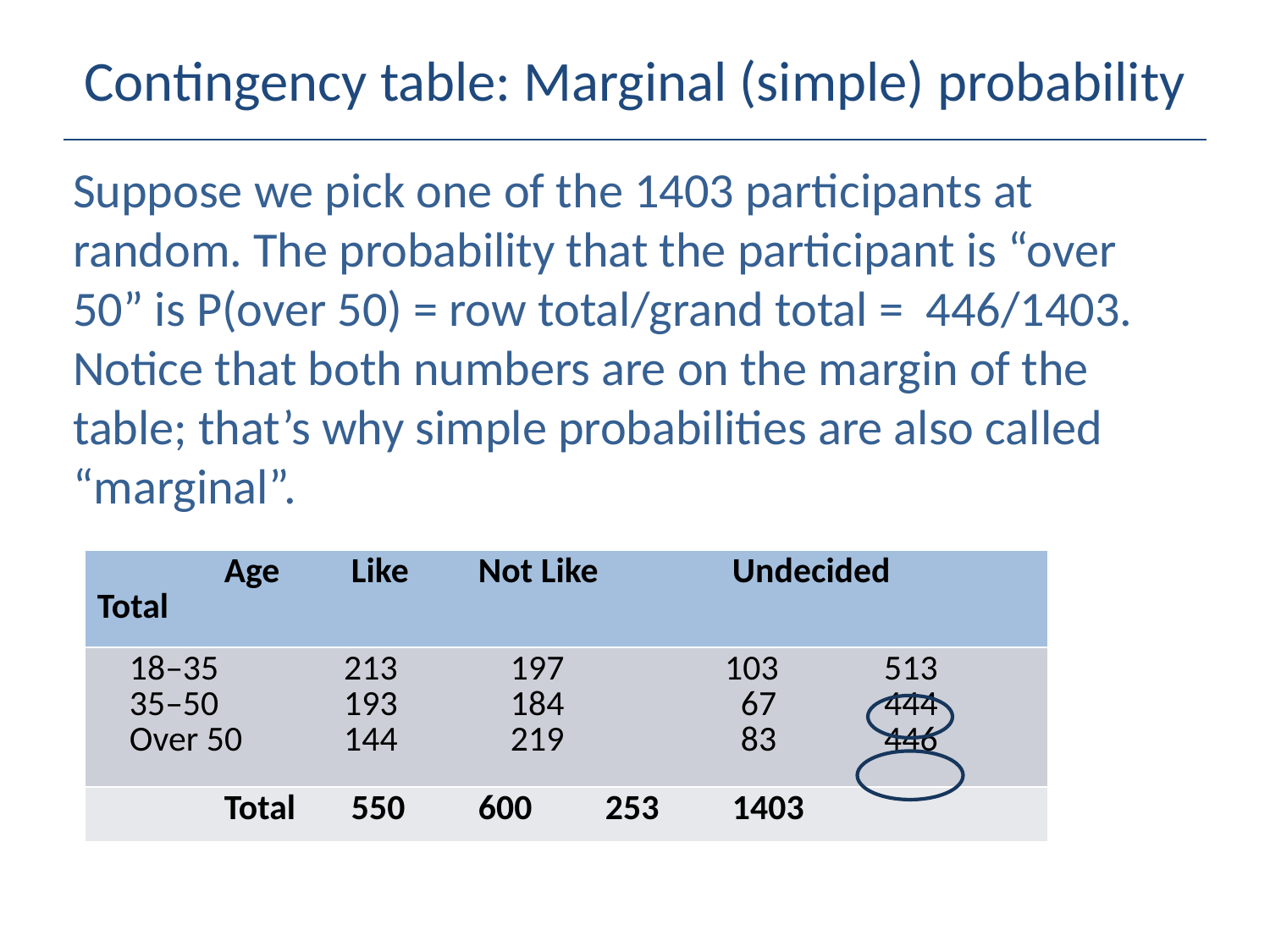

# Contingency table: Marginal (simple) probability
Suppose we pick one of the 1403 participants at random. The probability that the participant is “over 50” is P(over 50) = row total/grand total =  446/1403. Notice that both numbers are on the margin of the table; that’s why simple probabilities are also called “marginal”.
| Age Like Not Like Undecided Total |
| --- |
| 18–35 213 197 103 513 35–50 193 184 67 444 Over 50 144 219 83 446 |
| Total 550 600 253 1403 |